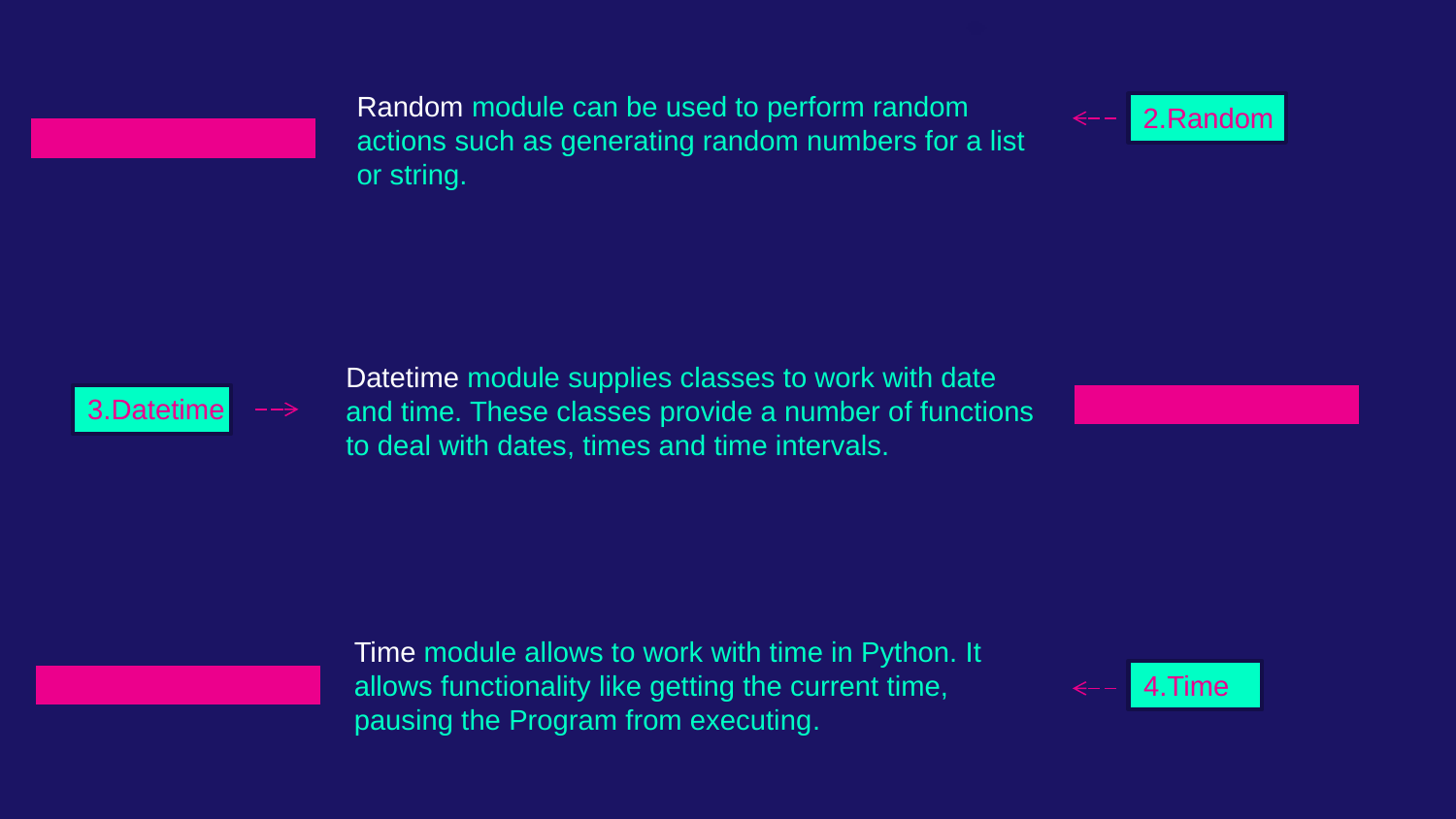

Random module can be used to perform random actions such as generating random numbers for a list or string.

2.Random

Datetime module supplies classes to work with date and time. These classes provide a number of functions to deal with dates, times and time intervals.
3.Datetime

Time module allows to work with time in Python. It allows functionality like getting the current time, pausing the Program from executing.

4.Time